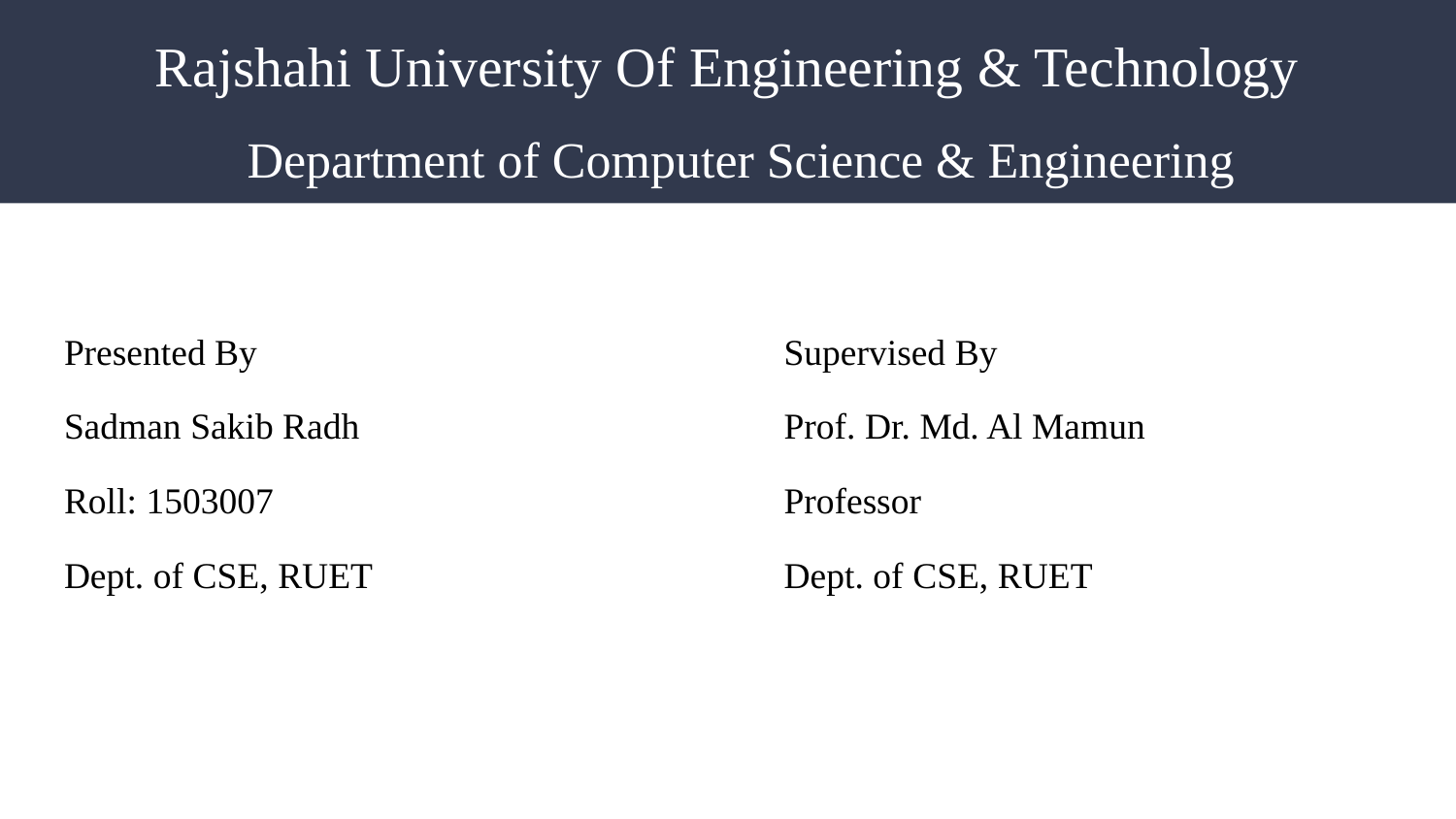

# Rajshahi University Of Engineering & Technology
Department of Computer Science & Engineering

Presented By
Sadman Sakib Radh
Roll: 1503007
Dept. of CSE, RUET

Supervised By
Prof. Dr. Md. Al Mamun
Professor
Dept. of CSE, RUET